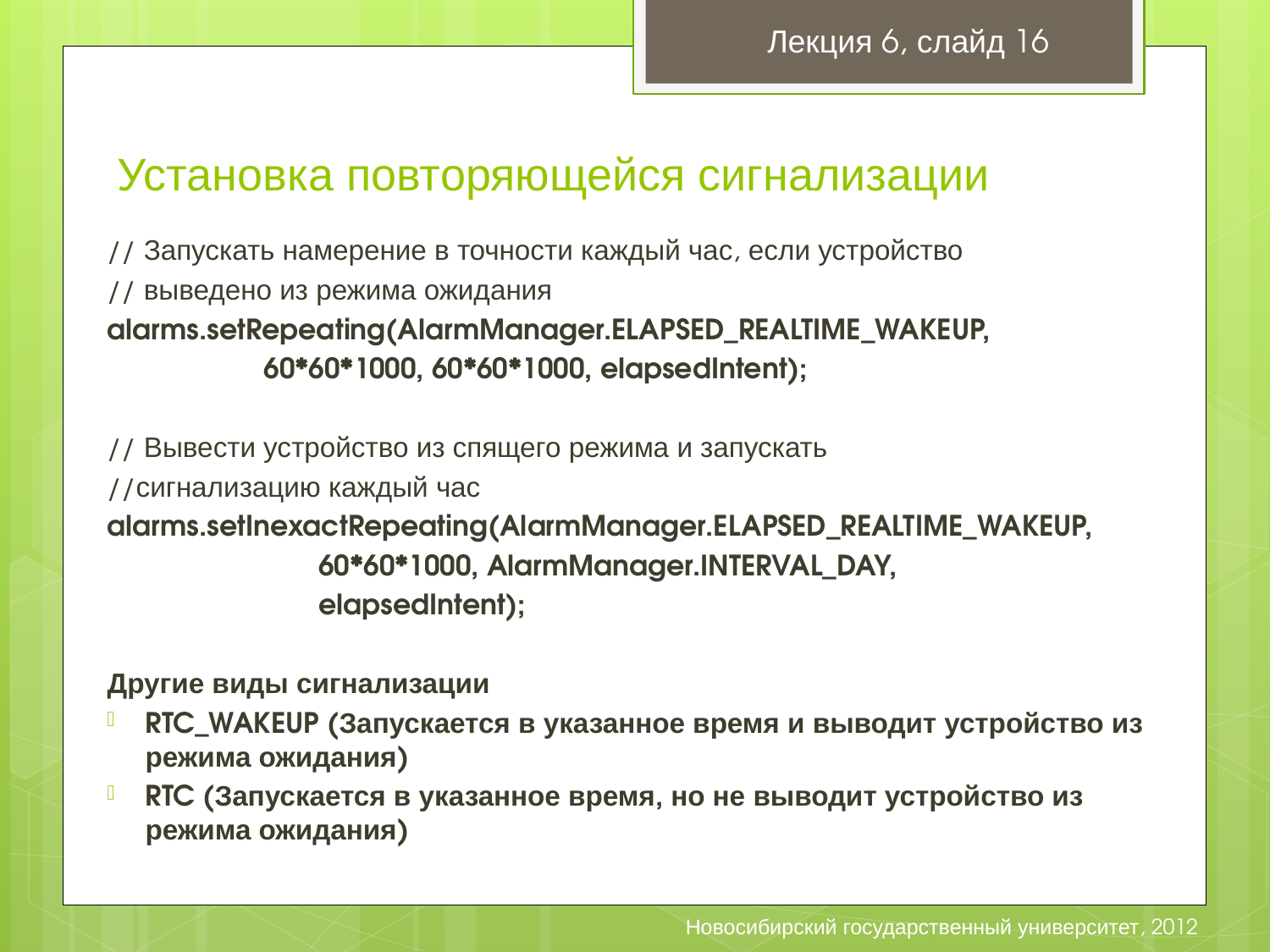

Лекция 6, слайд 16
# Установка повторяющейся сигнализации
// Запускать намерение в точности каждый час, если устройство
// выведено из режима ожидания
alarms.setRepeating(AlarmManager.ELAPSED_REALTIME_WAKEUP,
                    60*60*1000, 60*60*1000, elapsedIntent);

// Вывести устройство из спящего режима и запускать
//сигнализацию каждый час
alarms.setInexactRepeating(AlarmManager.ELAPSED_REALTIME_WAKEUP,
                           60*60*1000, AlarmManager.INTERVAL_DAY,
                           elapsedIntent);

Другие виды сигнализации
RTC_WAKEUP (Запускается в указанное время и выводит устройство из режима ожидания)
RTC (Запускается в указанное время, но не выводит устройство из режима ожидания)
Новосибирский государственный университет, 2012